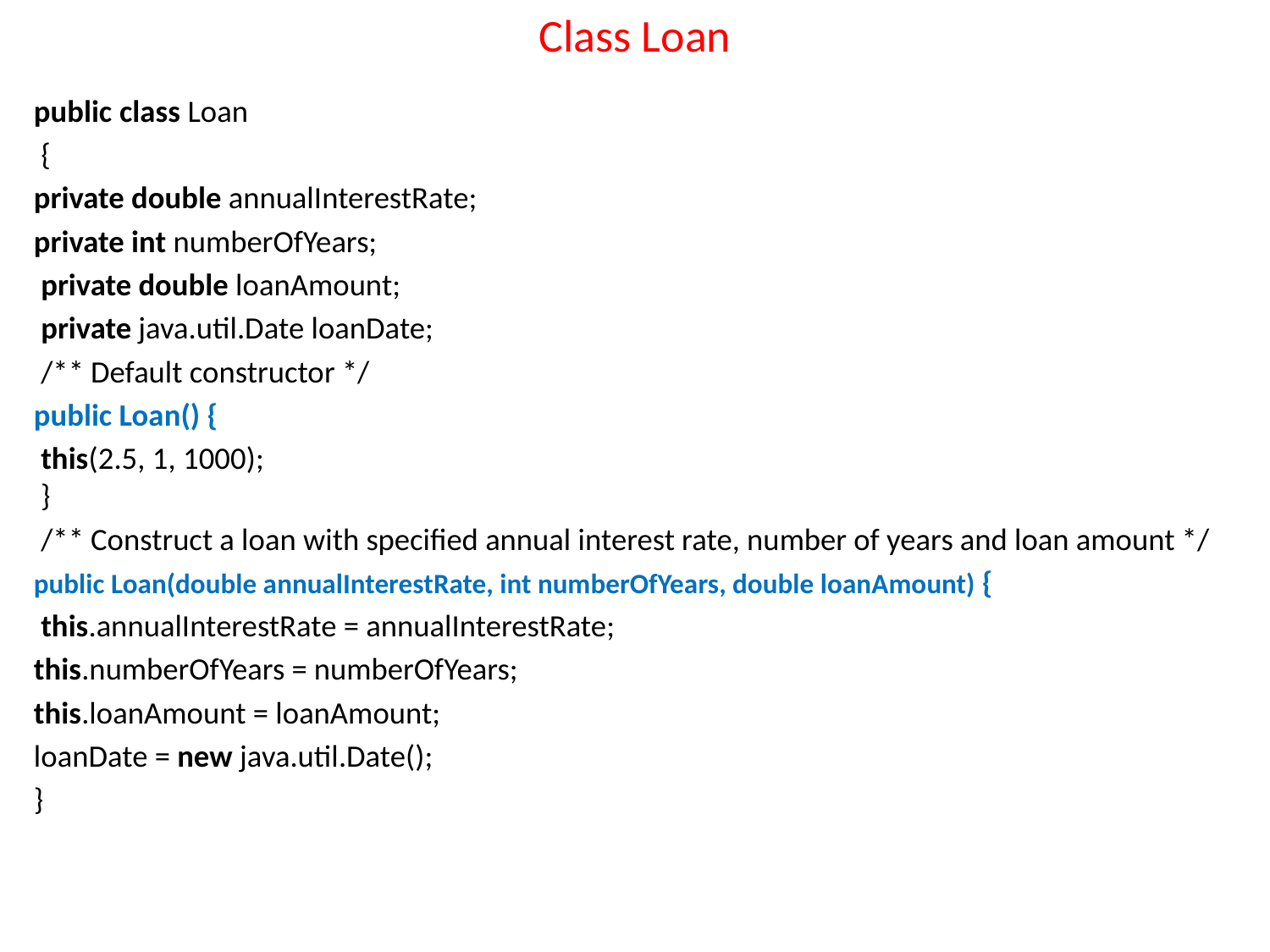

# Class Loan
public class Loan
 {
private double annualInterestRate;
private int numberOfYears;
 private double loanAmount;
 private java.util.Date loanDate;
 /** Default constructor */
public Loan() {
 this(2.5, 1, 1000);
 }
 /** Construct a loan with specified annual interest rate, number of years and loan amount */
public Loan(double annualInterestRate, int numberOfYears, double loanAmount) {
 this.annualInterestRate = annualInterestRate;
this.numberOfYears = numberOfYears;
this.loanAmount = loanAmount;
loanDate = new java.util.Date();
}

13